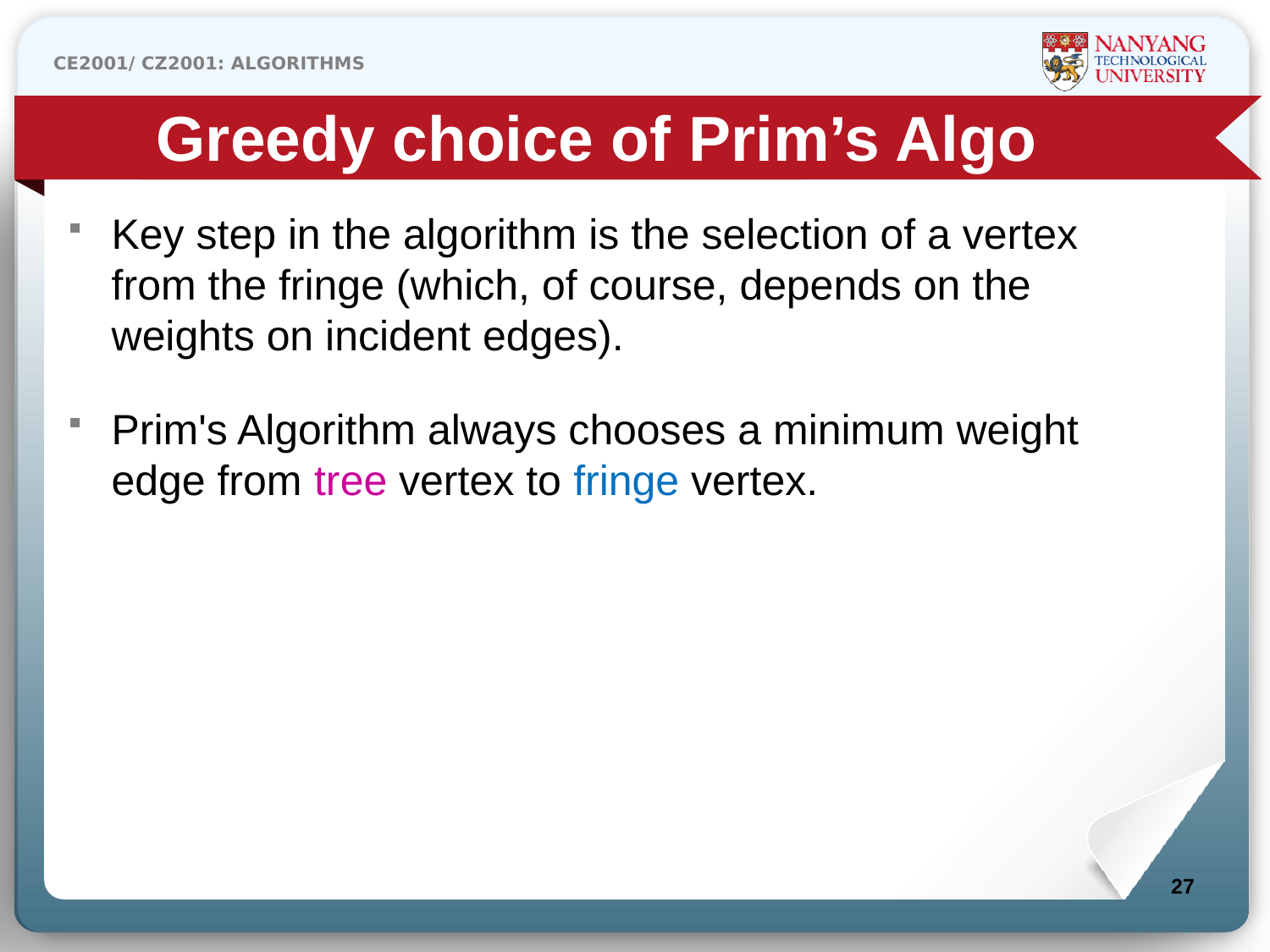

Greedy choice of Prim’s Algo
Key step in the algorithm is the selection of a vertex from the fringe (which, of course, depends on the weights on incident edges).
Prim's Algorithm always chooses a minimum weight edge from tree vertex to fringe vertex.